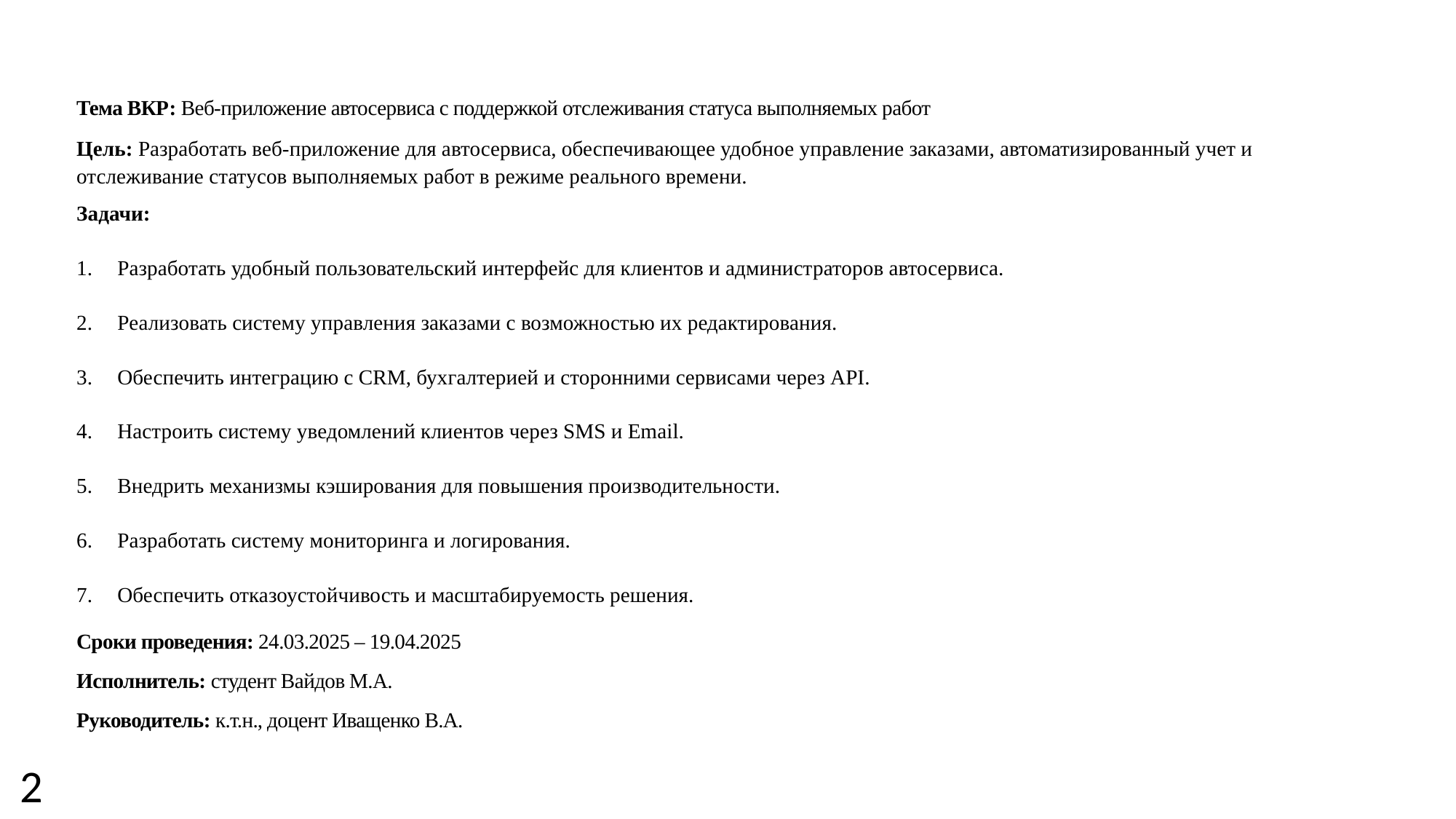

Тема ВКР: Веб-приложение автосервиса с поддержкой отслеживания статуса выполняемых работ

Цель: Разработать веб-приложение для автосервиса, обеспечивающее удобное управление заказами, автоматизированный учет и отслеживание статусов выполняемых работ в режиме реального времени.
Задачи:
Разработать удобный пользовательский интерфейс для клиентов и администраторов автосервиса.
Реализовать систему управления заказами с возможностью их редактирования.
Обеспечить интеграцию с CRM, бухгалтерией и сторонними сервисами через API.
Настроить систему уведомлений клиентов через SMS и Email.
Внедрить механизмы кэширования для повышения производительности.
Разработать систему мониторинга и логирования.
Обеспечить отказоустойчивость и масштабируемость решения.
Сроки проведения: 24.03.2025 – 19.04.2025
Исполнитель: студент Вайдов М.А.
Руководитель: к.т.н., доцент Иващенко В.А.
2